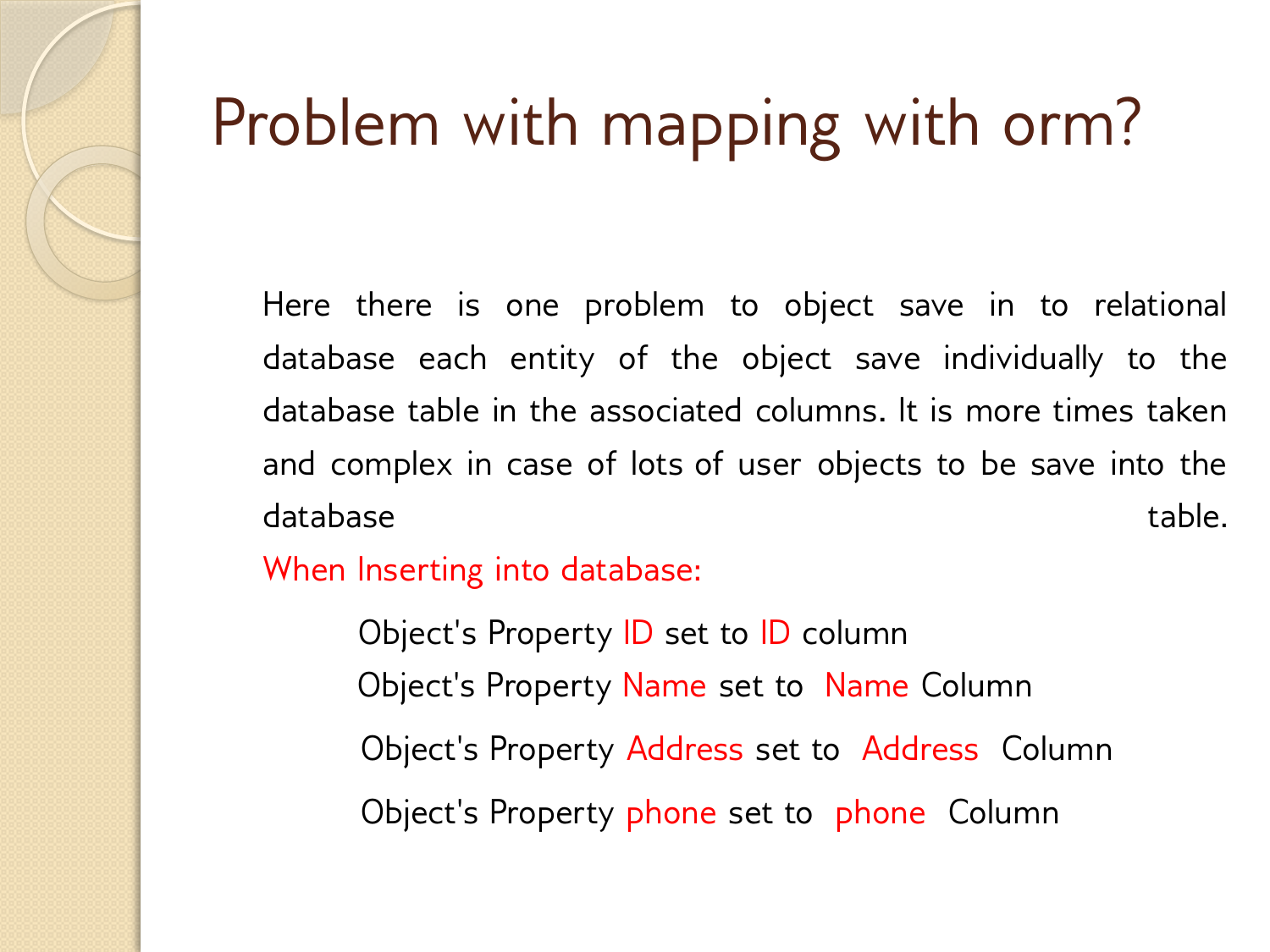

# Problem with mapping with orm?

	Here there is one problem to object save in to relational database each entity of the object save individually to the database table in the associated columns. It is more times taken and complex in case of lots of user objects to be save into the database table.
When Inserting into database:
	         Object's Property ID set to ID column
         Object's Property Name set to  Name Column
             Object's Property Address set to  Address  Column
             Object's Property phone set to  phone  Column